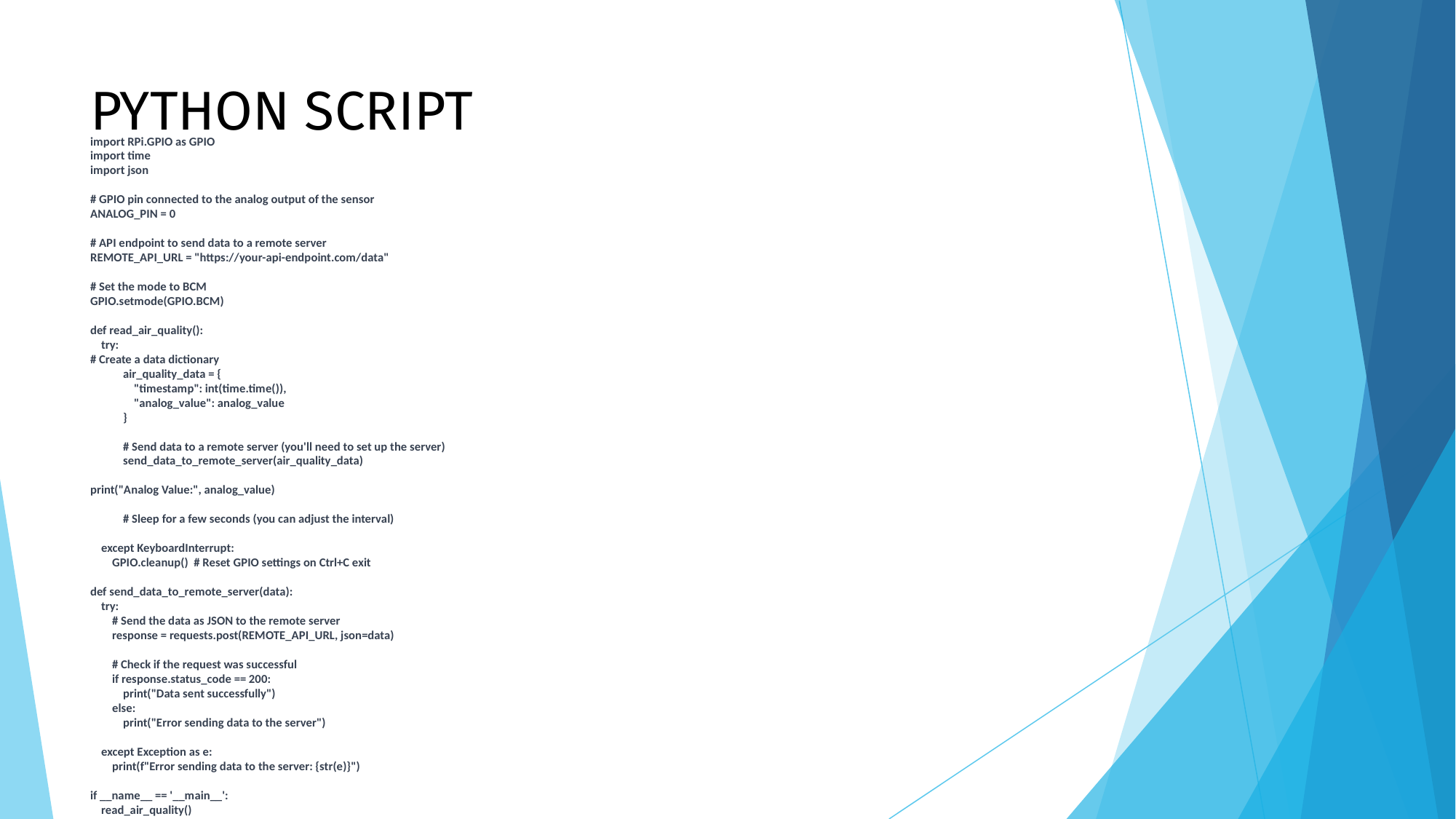

# PYTHON SCRIPT
import RPi.GPIO as GPIO
import time
import json

# GPIO pin connected to the analog output of the sensor
ANALOG_PIN = 0

# API endpoint to send data to a remote server
REMOTE_API_URL = "https://your-api-endpoint.com/data"

# Set the mode to BCM
GPIO.setmode(GPIO.BCM)

def read_air_quality():
    try:
# Create a data dictionary
            air_quality_data = {
                "timestamp": int(time.time()),
                "analog_value": analog_value
            }

            # Send data to a remote server (you'll need to set up the server)
            send_data_to_remote_server(air_quality_data)

print("Analog Value:", analog_value)

            # Sleep for a few seconds (you can adjust the interval)

    except KeyboardInterrupt:
        GPIO.cleanup()  # Reset GPIO settings on Ctrl+C exit

def send_data_to_remote_server(data):
    try:
        # Send the data as JSON to the remote server
        response = requests.post(REMOTE_API_URL, json=data)

        # Check if the request was successful
        if response.status_code == 200:
            print("Data sent successfully")
        else:
            print("Error sending data to the server")

    except Exception as e:
        print(f"Error sending data to the server: {str(e)}")

if __name__ == '__main__':
    read_air_quality()